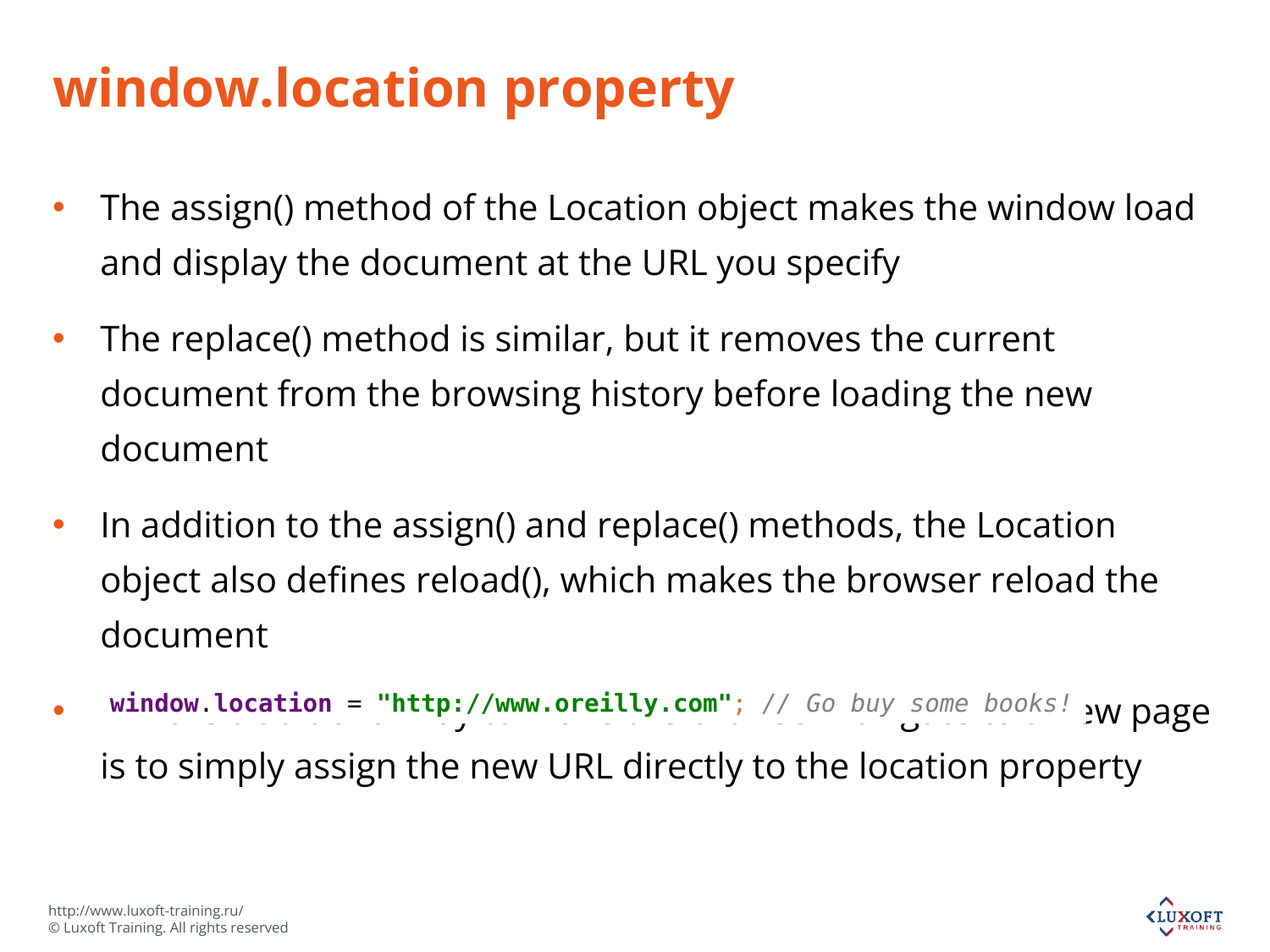

# window.location property
The assign() method of the Location object makes the window load and display the document at the URL you specify
The replace() method is similar, but it removes the current document from the browsing history before loading the new document
In addition to the assign() and replace() methods, the Location object also defines reload(), which makes the browser reload the document
A more traditional way to make the browser navigate to a new page is to simply assign the new URL directly to the location property

window.location = "http://www.oreilly.com"; // Go buy some books!